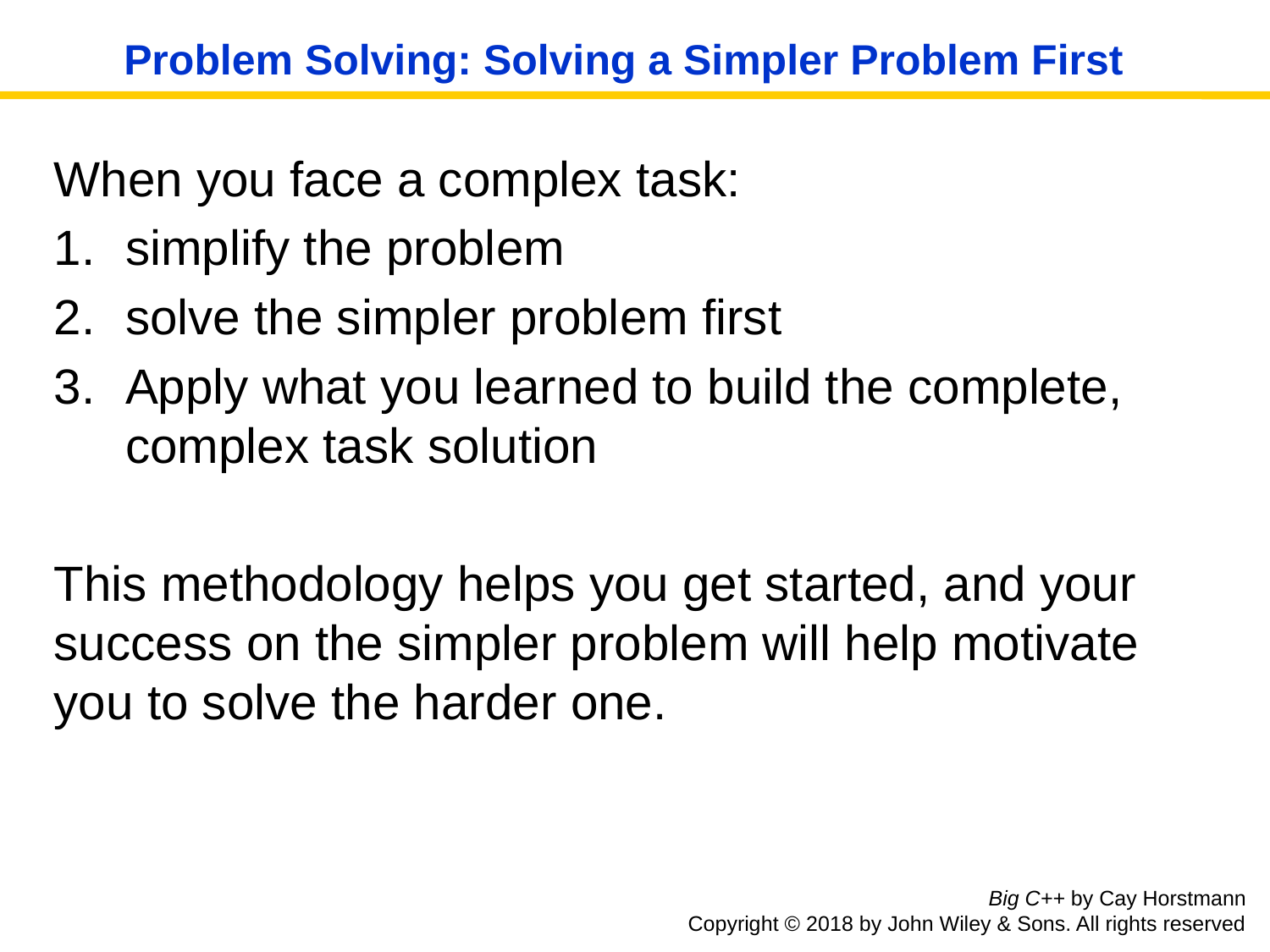

# Problem Solving: Solving a Simpler Problem First
When you face a complex task:
simplify the problem
solve the simpler problem first
Apply what you learned to build the complete, complex task solution

This methodology helps you get started, and your success on the simpler problem will help motivate you to solve the harder one.

Big C++ by Cay Horstmann
Copyright © 2018 by John Wiley & Sons. All rights reserved